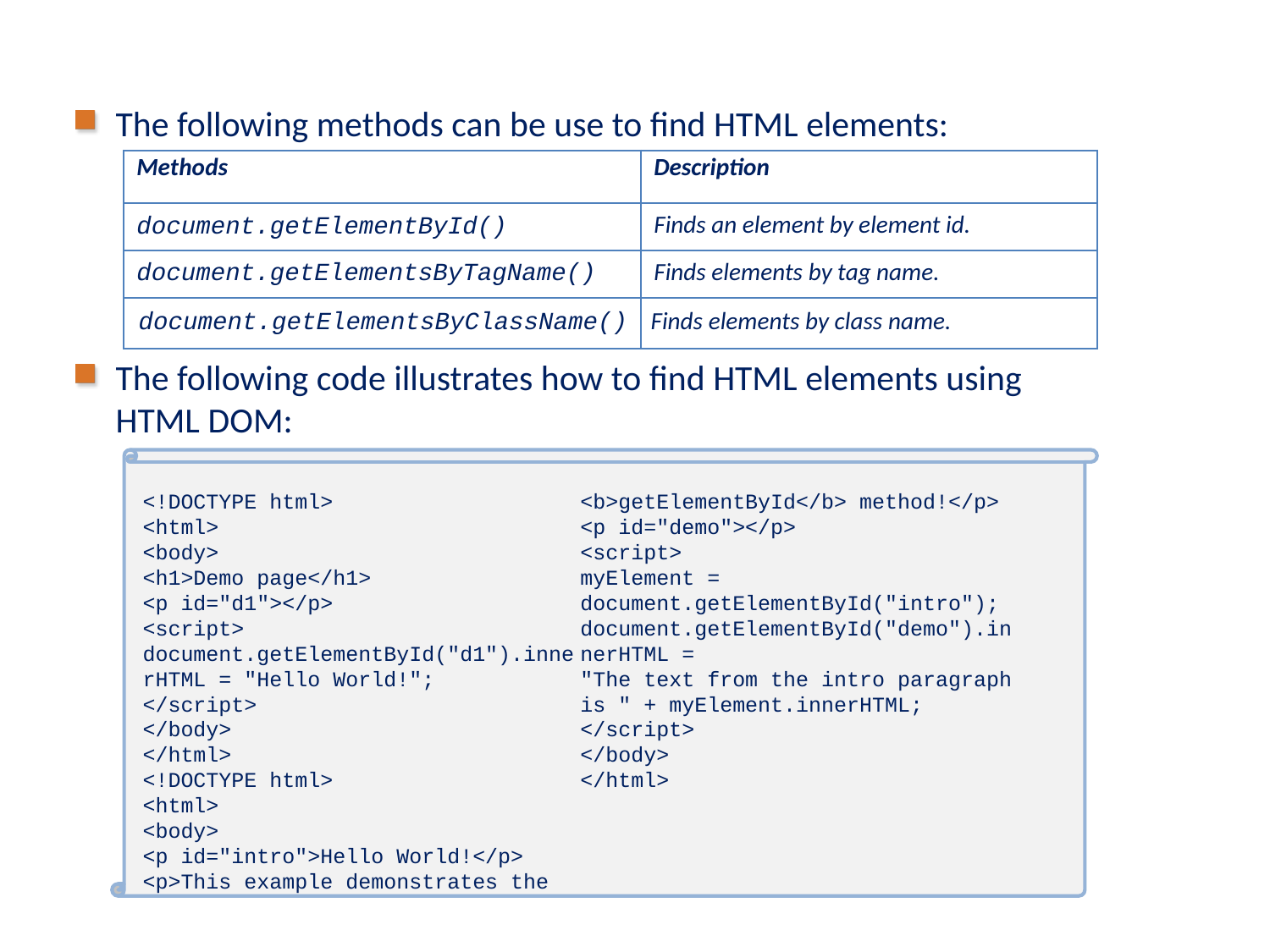

# Identifying DOM Programming Interface (Contd.)
The following methods can be use to find HTML elements:

The following code illustrates how to find HTML elements using HTML DOM:
| Methods | Description |
| --- | --- |
| document.getElementById() | Finds an element by element id. |
| document.getElementsByTagName() | Finds elements by tag name. |
| document.getElementsByClassName() | Finds elements by class name. |

<!DOCTYPE html>
<html>
<body>
<h1>Demo page</h1>
<p id="d1"></p>
<script>
document.getElementById("d1").innerHTML = "Hello World!";
</script>
</body>
</html>
<!DOCTYPE html>
<html>
<body>
<p id="intro">Hello World!</p>
<p>This example demonstrates the <b>getElementById</b> method!</p>
<p id="demo"></p>
<script>
myElement = document.getElementById("intro");
document.getElementById("demo").innerHTML =
"The text from the intro paragraph is " + myElement.innerHTML;
</script>
</body>
</html>